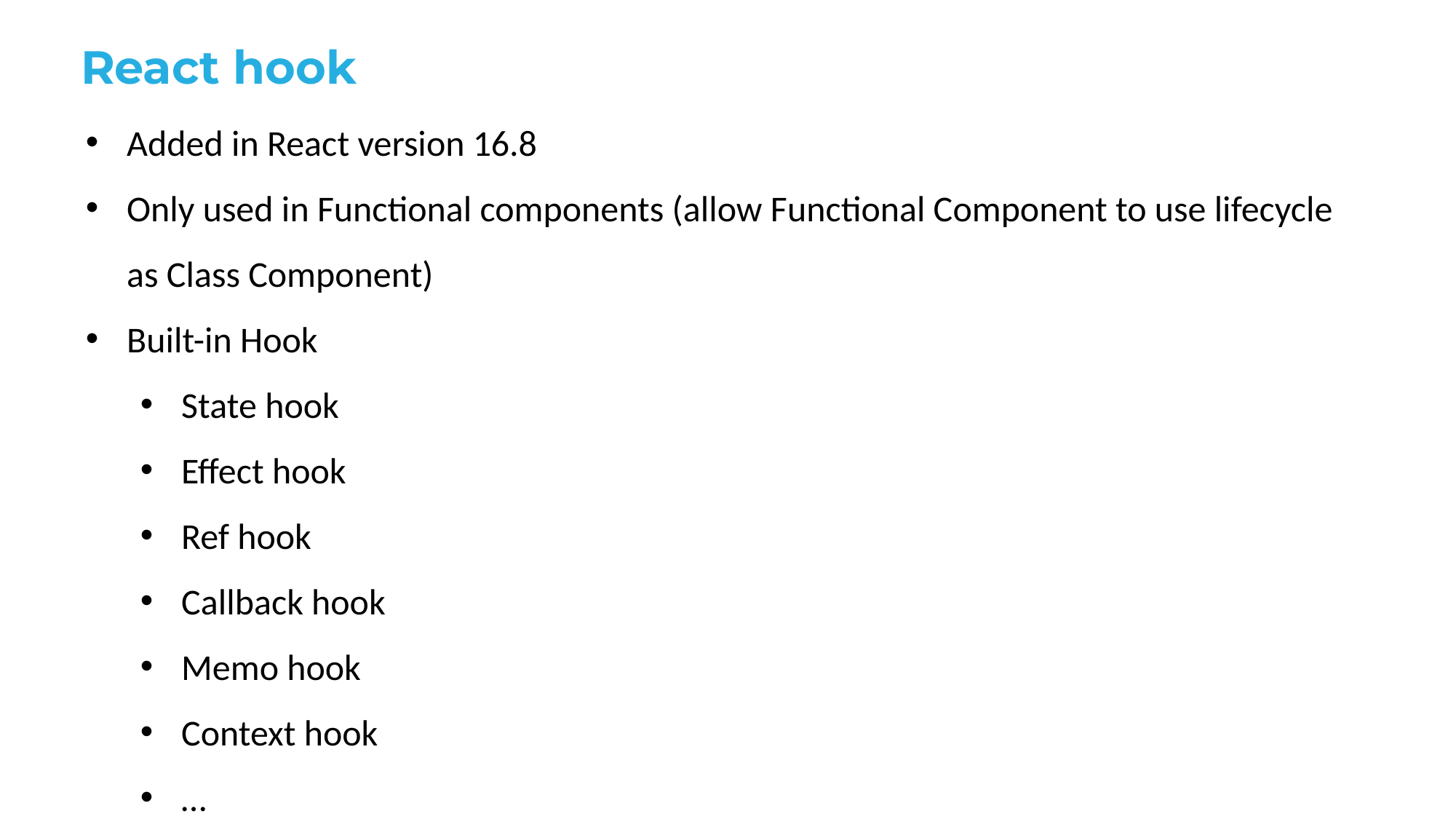

React hook
Added in React version 16.8
Only used in Functional components (allow Functional Component to use lifecycle as Class Component)
Built-in Hook
State hook
Effect hook
Ref hook
Callback hook
Memo hook
Context hook
…